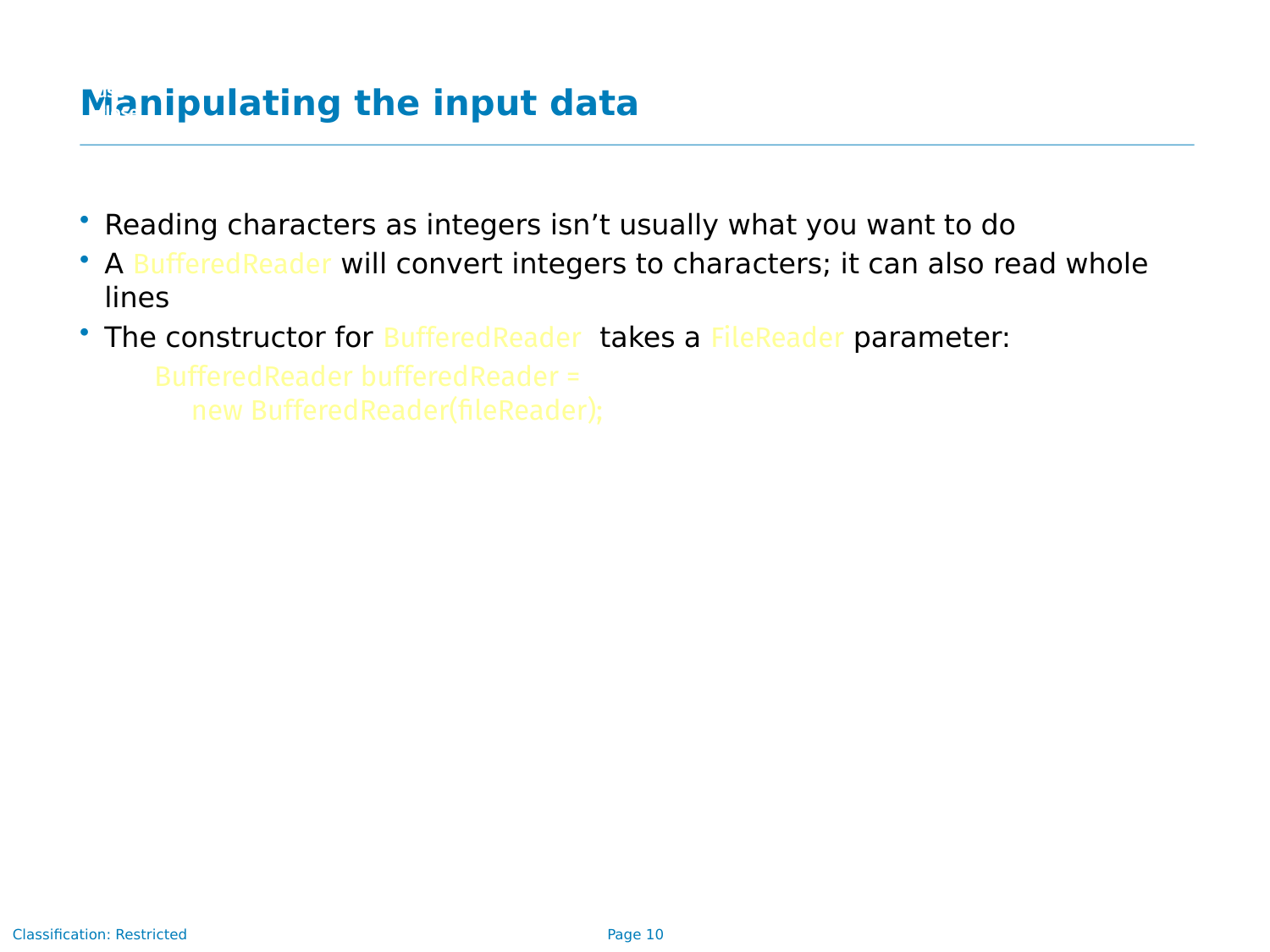

open
use
close
# Manipulating the input data
Reading characters as integers isn’t usually what you want to do
A BufferedReader will convert integers to characters; it can also read whole lines
The constructor for BufferedReader  takes a FileReader parameter:
BufferedReader bufferedReader =
     new BufferedReader(fileReader);